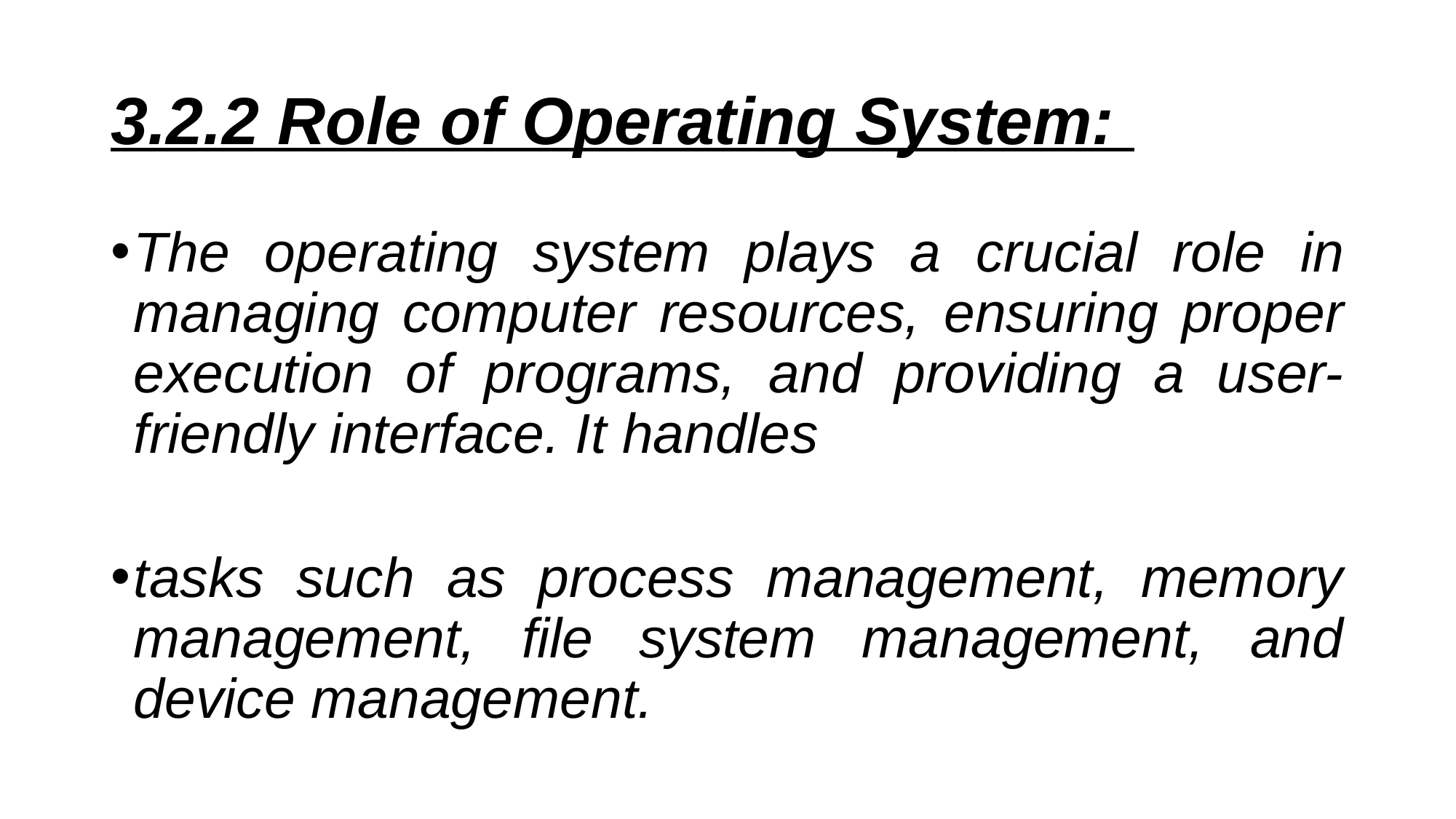

# 3.2.2 Role of Operating System:
The operating system plays a crucial role in managing computer resources, ensuring proper execution of programs, and providing a user-friendly interface. It handles

tasks such as process management, memory management, file system management, and device management.